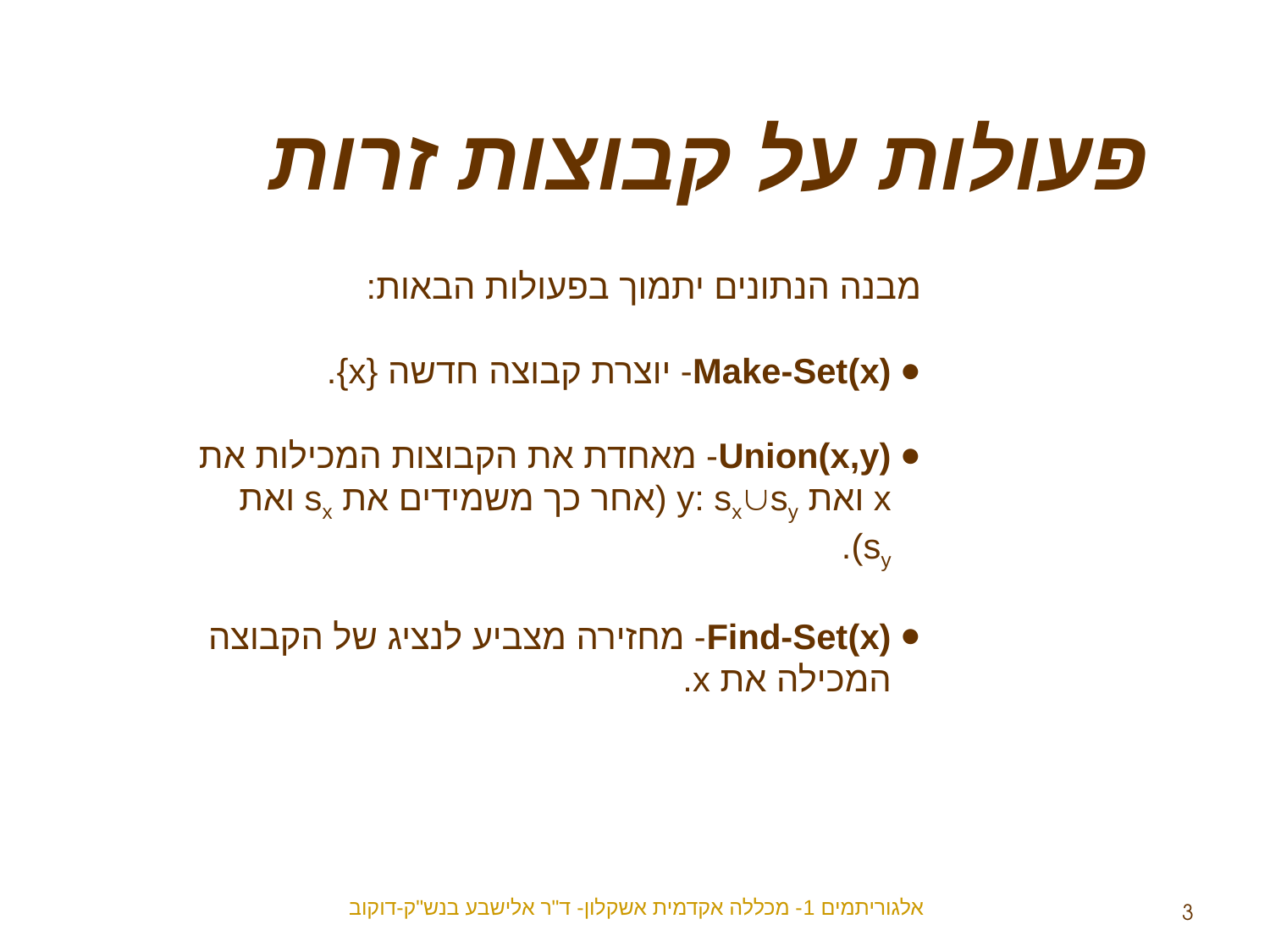

פעולות על קבוצות זרות
מבנה הנתונים יתמוך בפעולות הבאות:

Make-Set(x)- יוצרת קבוצה חדשה {x}.

Union(x,y)- מאחדת את הקבוצות המכילות את x ואת y: sx∪sy (אחר כך משמידים את sx ואת sy).

Find-Set(x)- מחזירה מצביע לנציג של הקבוצה המכילה את x.

אלגוריתמים 1- מכללה אקדמית אשקלון- ד"ר אלישבע בנש"ק-דוקוב
3